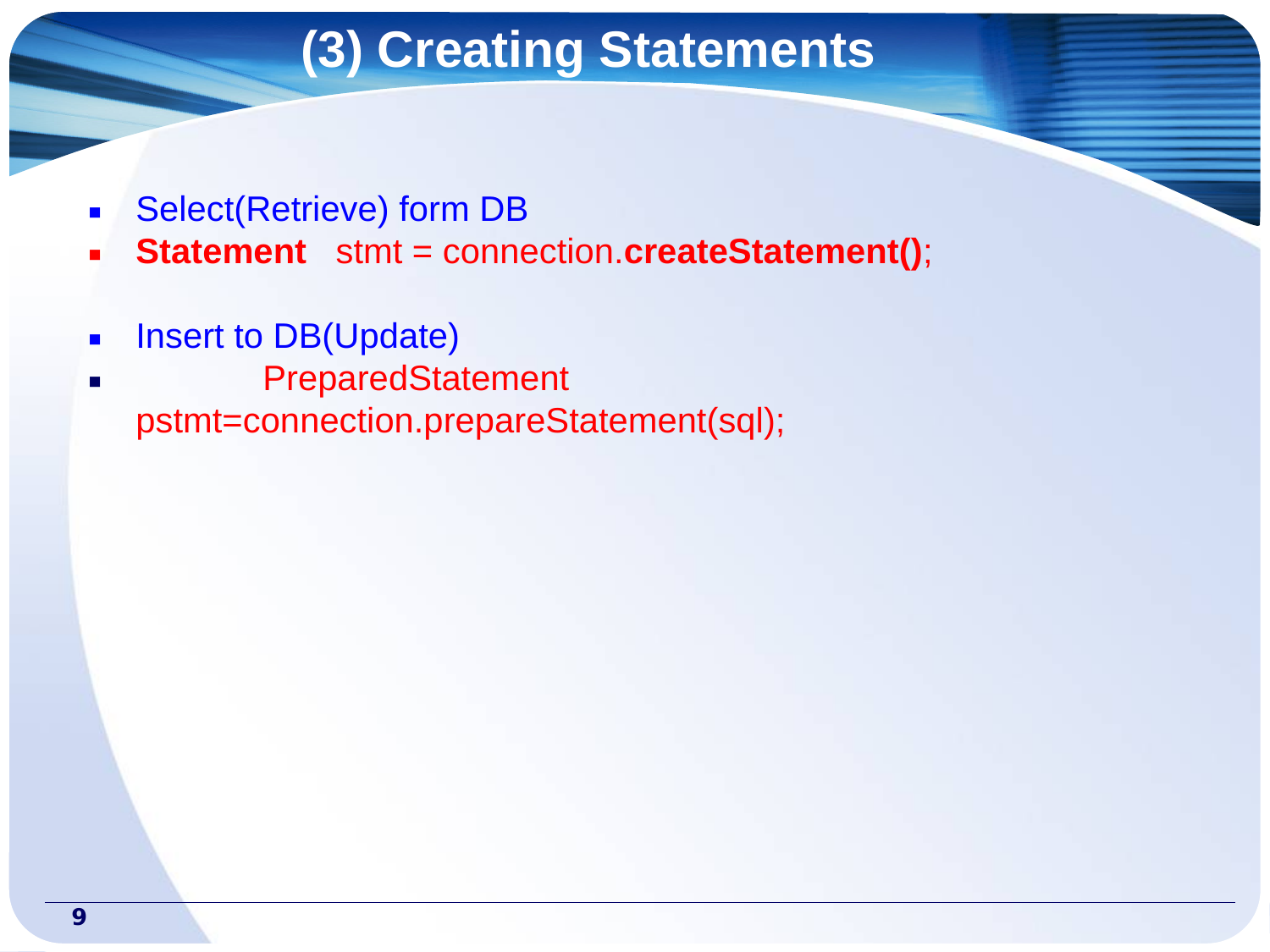

# (3) Creating Statements
Select(Retrieve) form DB
Statement   stmt = connection.createStatement();

Insert to DB(Update)
	PreparedStatement pstmt=connection.prepareStatement(sql);
9